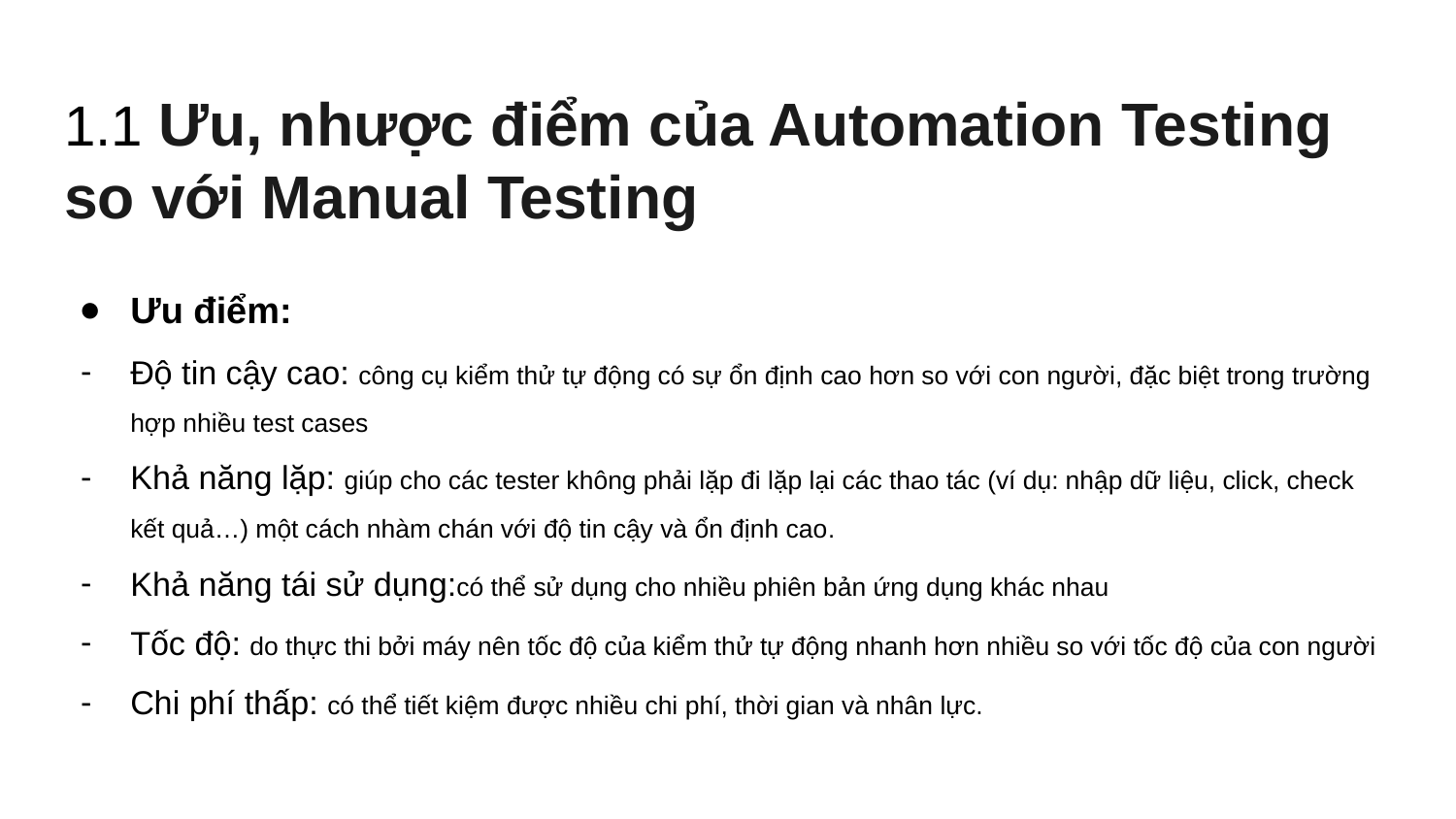

# 1.1 Ưu, nhược điểm của Automation Testing so với Manual Testing

Ưu điểm:
Độ tin cậy cao: công cụ kiểm thử tự động có sự ổn định cao hơn so với con người, đặc biệt trong trường hợp nhiều test cases
Khả năng lặp: giúp cho các tester không phải lặp đi lặp lại các thao tác (ví dụ: nhập dữ liệu, click, check kết quả…) một cách nhàm chán với độ tin cậy và ổn định cao.
Khả năng tái sử dụng:có thể sử dụng cho nhiều phiên bản ứng dụng khác nhau
Tốc độ: do thực thi bởi máy nên tốc độ của kiểm thử tự động nhanh hơn nhiều so với tốc độ của con người
Chi phí thấp: có thể tiết kiệm được nhiều chi phí, thời gian và nhân lực.